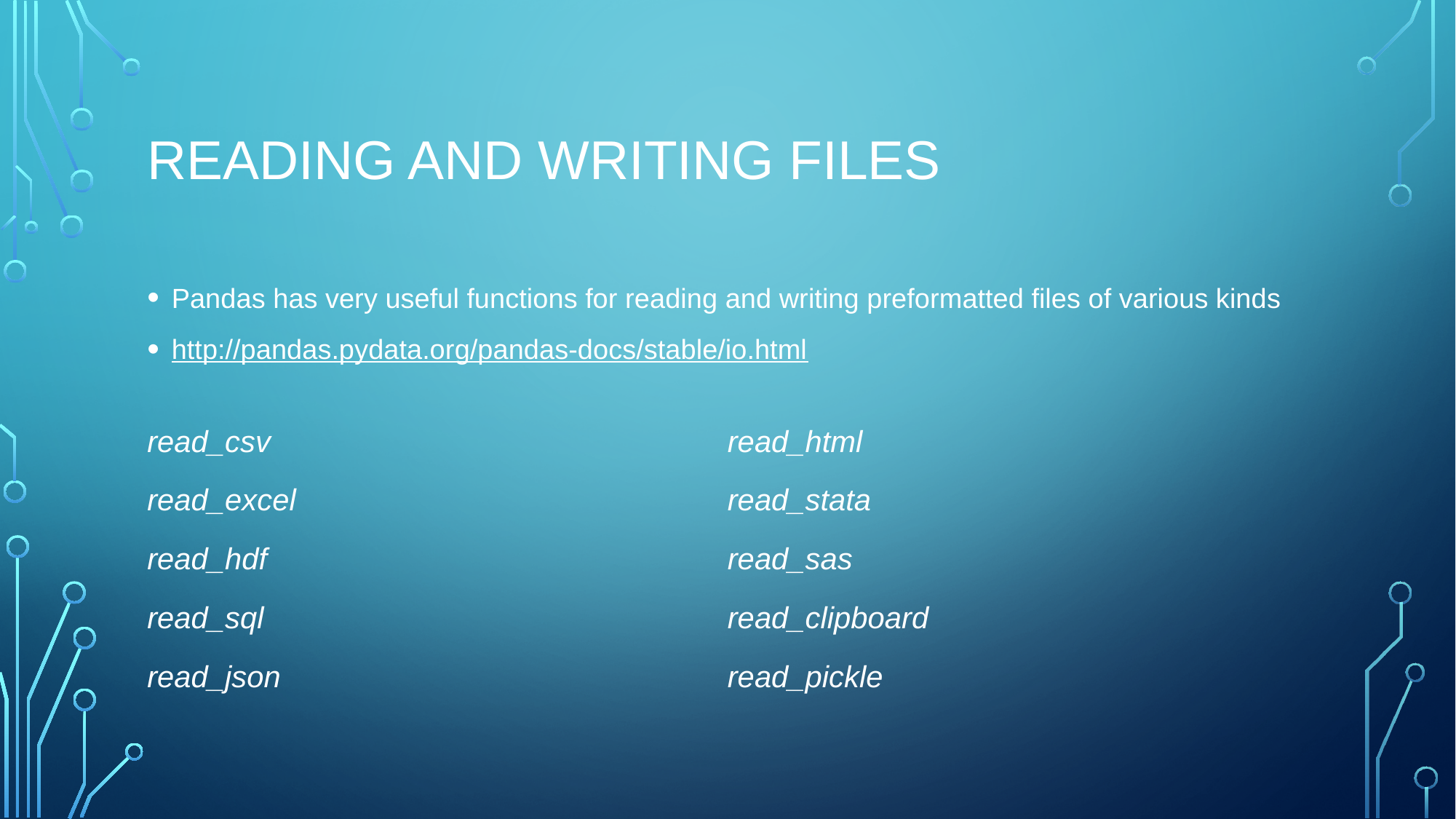

# Reading and Writing files
Pandas has very useful functions for reading and writing preformatted files of various kinds
http://pandas.pydata.org/pandas-docs/stable/io.html

read_csv
read_excel
read_hdf
read_sql
read_json
read_html
read_stata
read_sas
read_clipboard
read_pickle